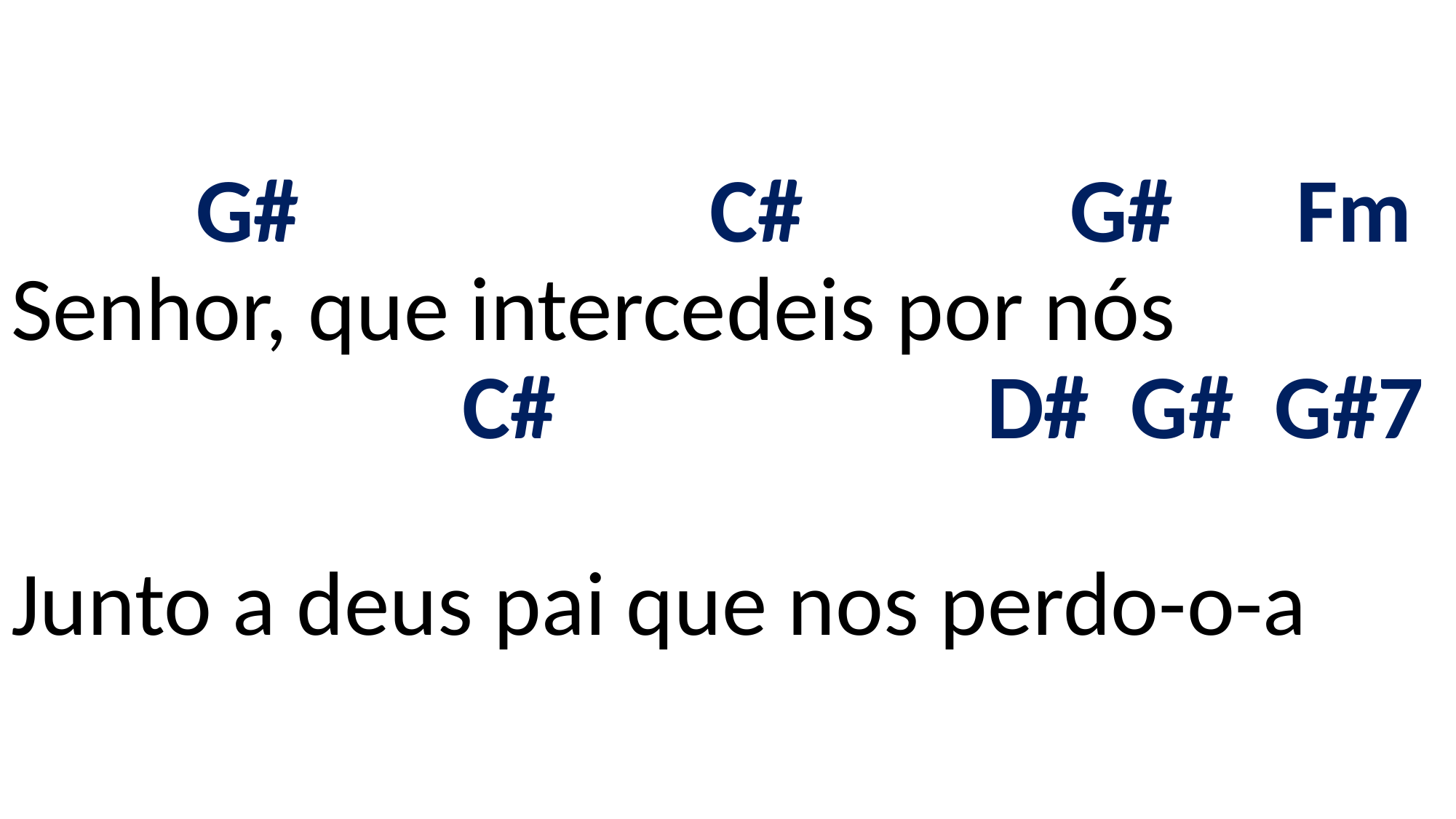

# G#                    C#             G#      Fm Senhor, que intercedeis por nós C#                     D#  G#  G#7 Junto a deus pai que nos perdo-o-a